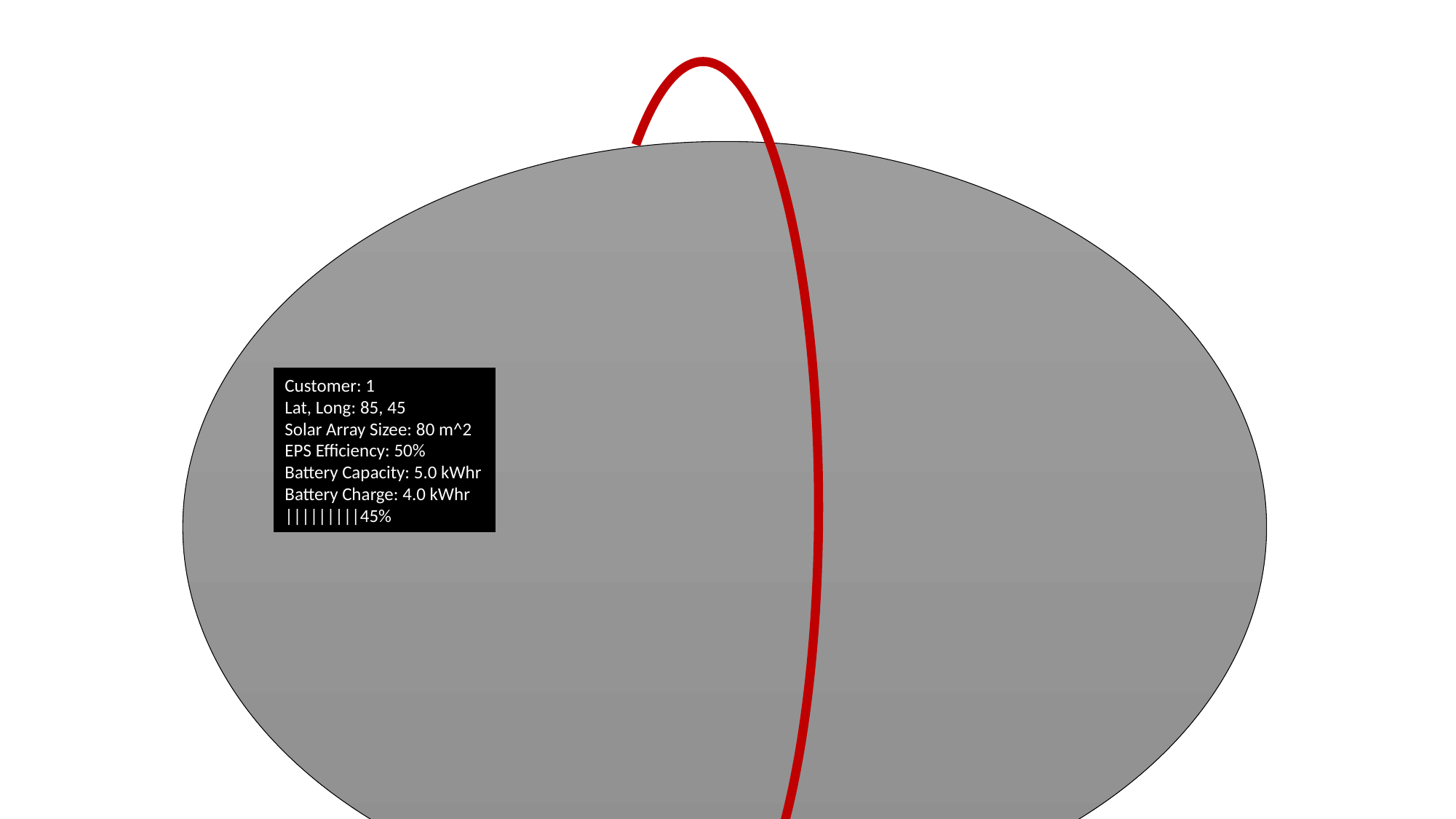

Customer: 1
Lat, Long: 85, 45
Solar Array Sizee: 80 m^2
EPS Efficiency: 50%
Battery Capacity: 5.0 kWhr
Battery Charge: 4.0 kWhr
|||||||||45%